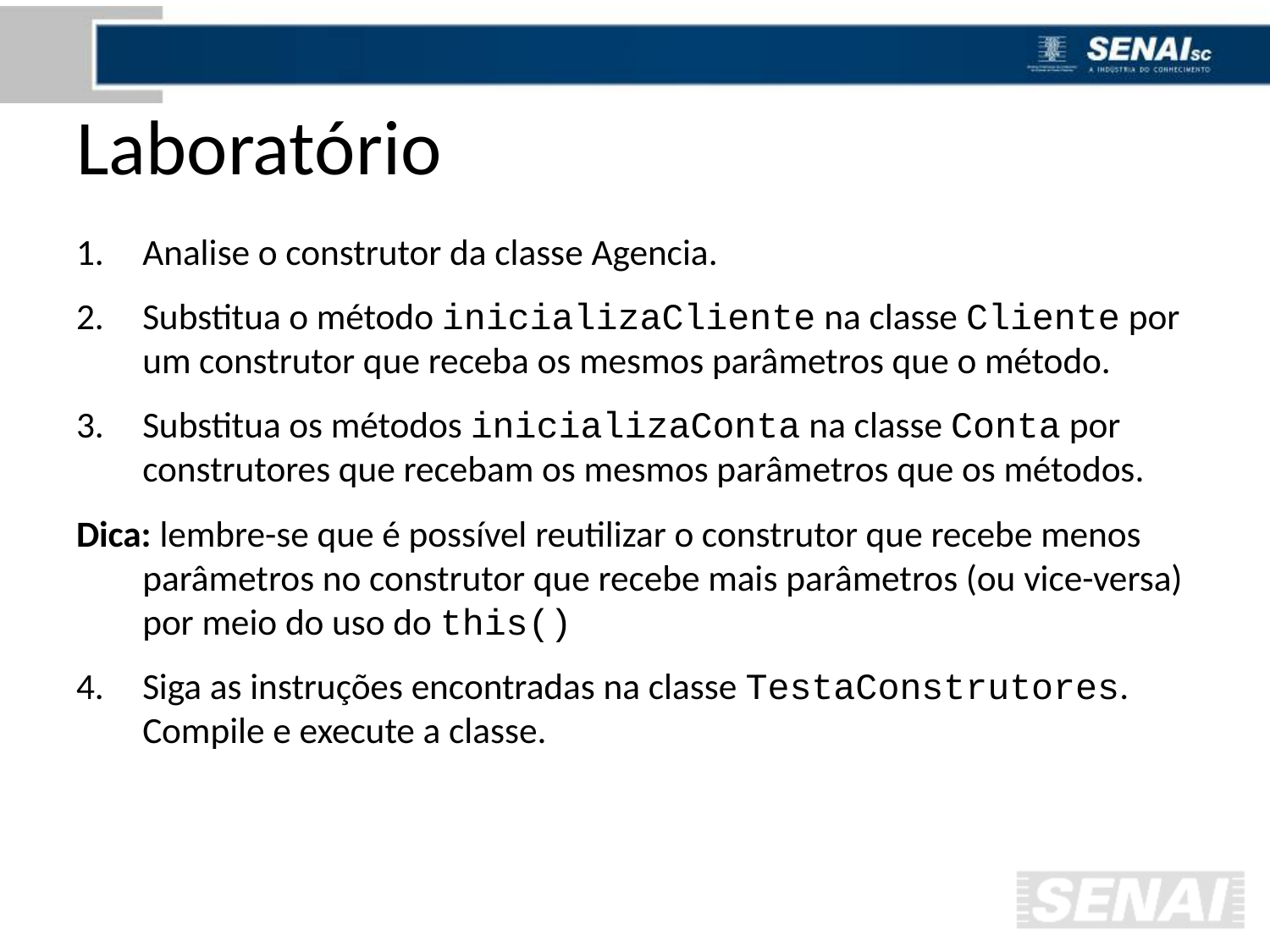

# Laboratório
Analise o construtor da classe Agencia.
Substitua o método inicializaCliente na classe Cliente por um construtor que receba os mesmos parâmetros que o método.
Substitua os métodos inicializaConta na classe Conta por construtores que recebam os mesmos parâmetros que os métodos.
Dica: lembre-se que é possível reutilizar o construtor que recebe menos parâmetros no construtor que recebe mais parâmetros (ou vice-versa) por meio do uso do this()
Siga as instruções encontradas na classe TestaConstrutores.
Compile e execute a classe.